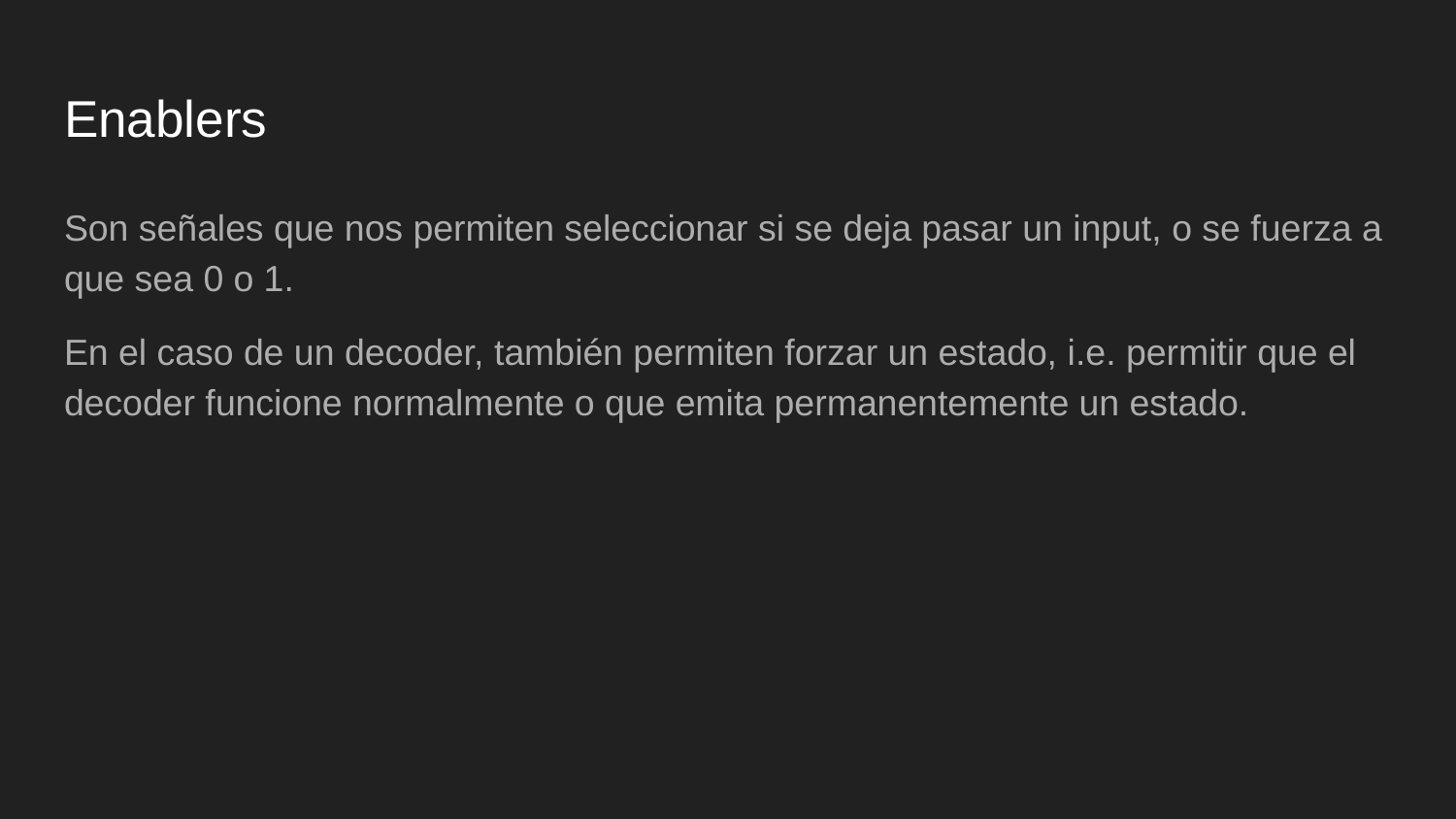

# Enablers

Son señales que nos permiten seleccionar si se deja pasar un input, o se fuerza a que sea 0 o 1.
En el caso de un decoder, también permiten forzar un estado, i.e. permitir que el decoder funcione normalmente o que emita permanentemente un estado.